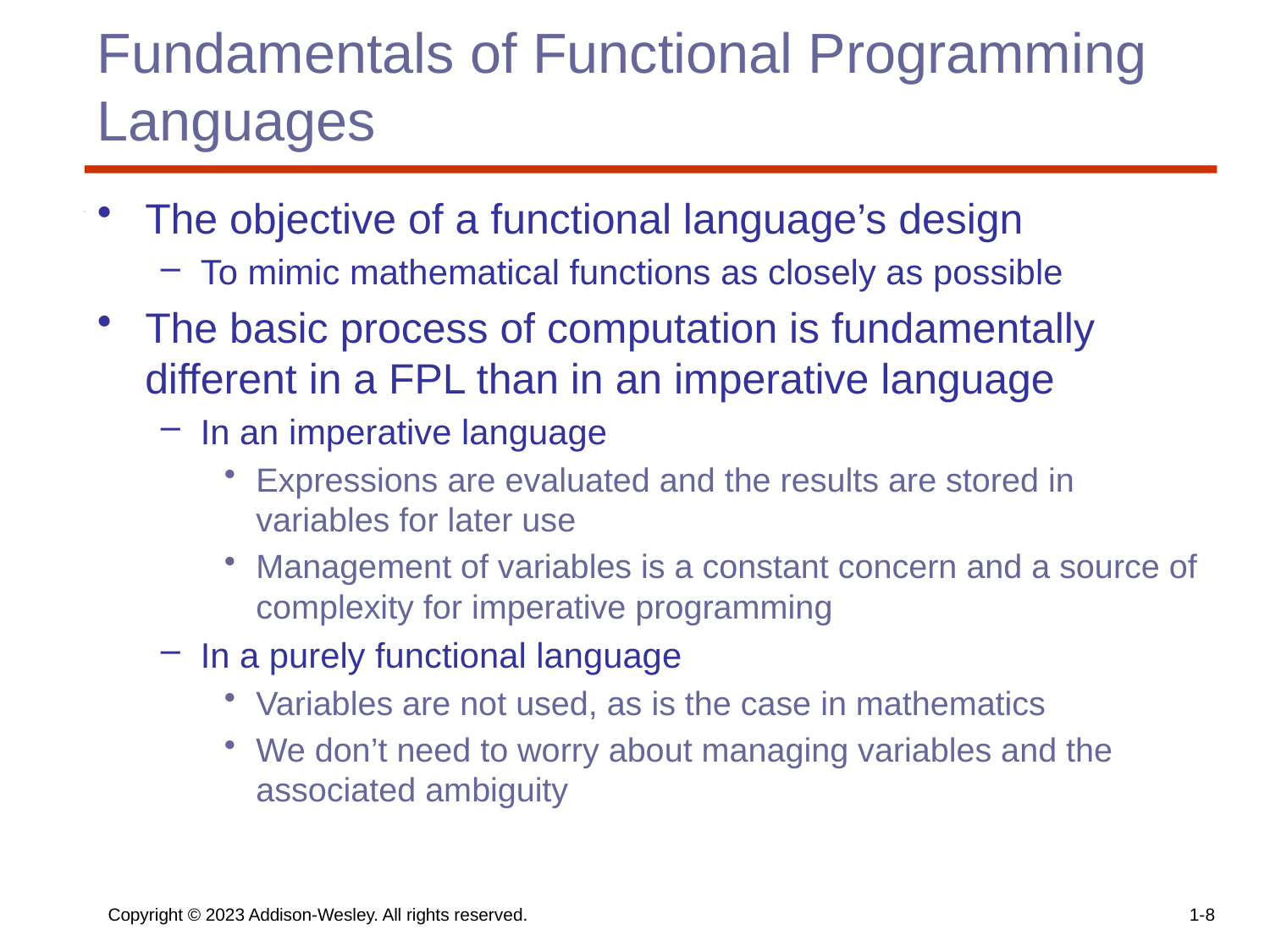

# Fundamentals of Functional Programming Languages
The objective of a functional language’s design
To mimic mathematical functions as closely as possible
The basic process of computation is fundamentally different in a FPL than in an imperative language
In an imperative language
Expressions are evaluated and the results are stored in variables for later use
Management of variables is a constant concern and a source of complexity for imperative programming
In a purely functional language
Variables are not used, as is the case in mathematics
We don’t need to worry about managing variables and the associated ambiguity
Copyright © 2023 Addison-Wesley. All rights reserved.
1-8